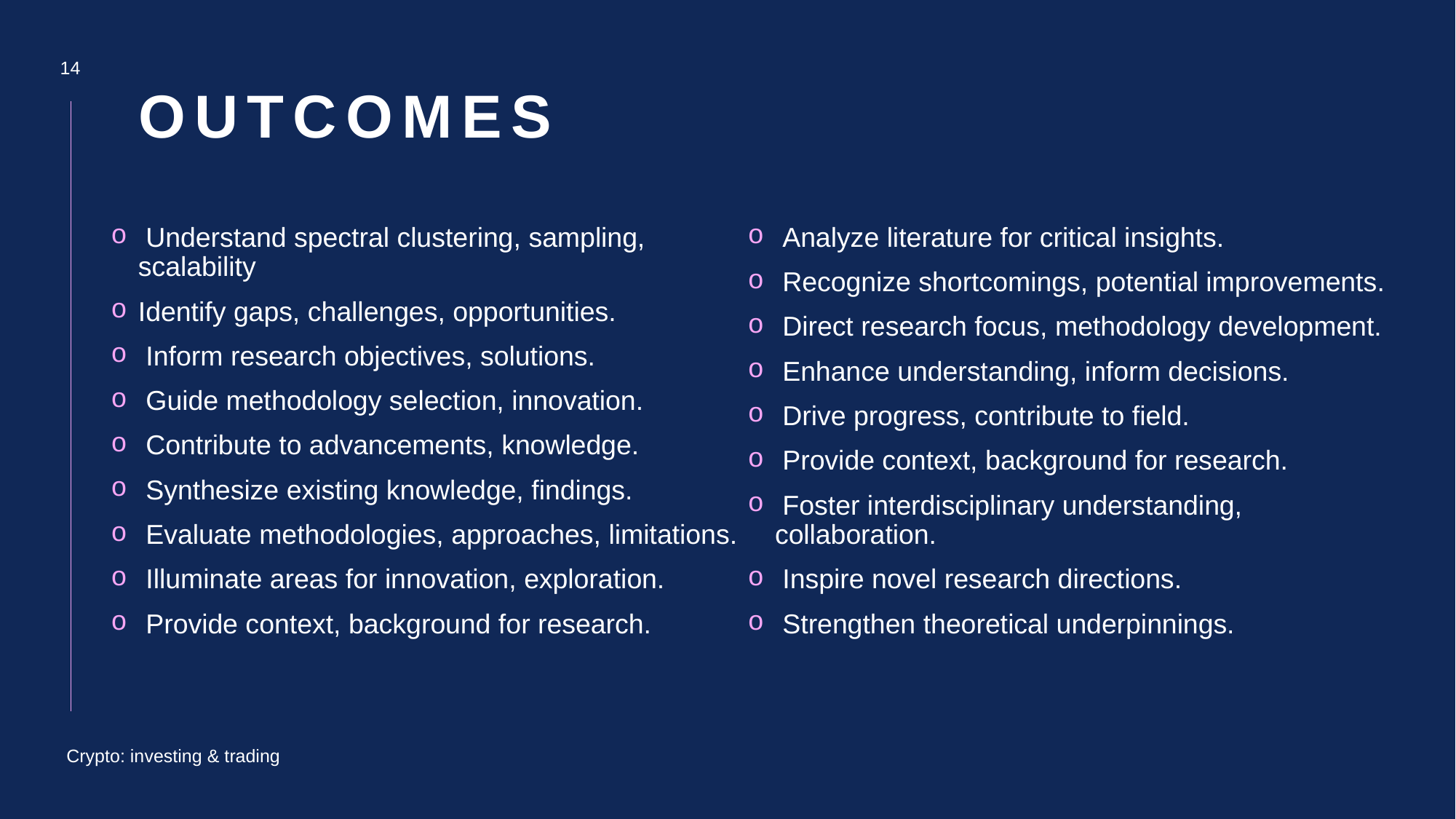

14
# Outcomes
 Understand spectral clustering, sampling, scalability
Identify gaps, challenges, opportunities.
 Inform research objectives, solutions.
 Guide methodology selection, innovation.
 Contribute to advancements, knowledge.
 Synthesize existing knowledge, findings.
 Evaluate methodologies, approaches, limitations.
 Illuminate areas for innovation, exploration.
 Provide context, background for research.
 Analyze literature for critical insights.
 Recognize shortcomings, potential improvements.
 Direct research focus, methodology development.
 Enhance understanding, inform decisions.
 Drive progress, contribute to field.
 Provide context, background for research.
 Foster interdisciplinary understanding, collaboration.
 Inspire novel research directions.
 Strengthen theoretical underpinnings.

Crypto: investing & trading